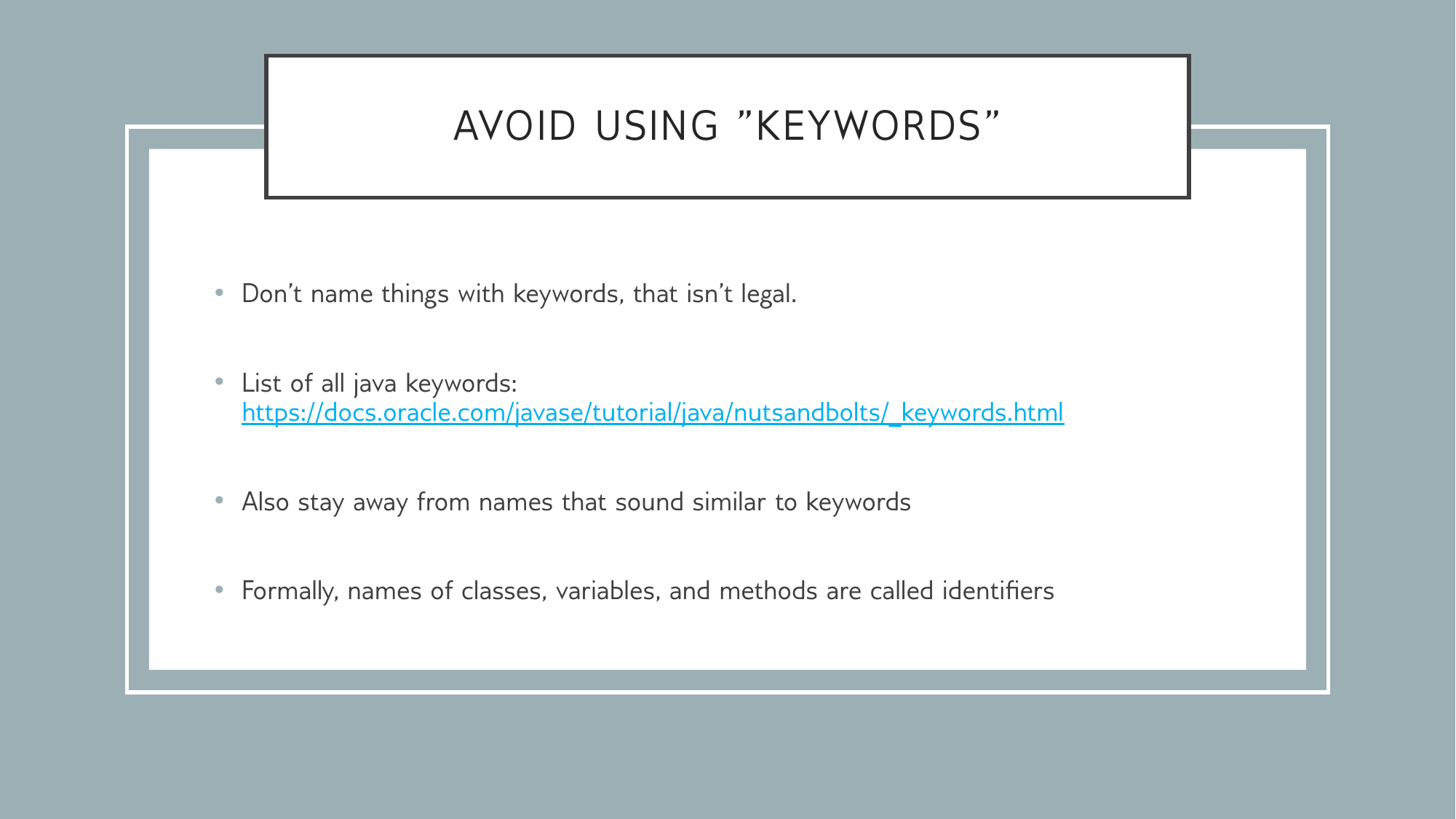

# Avoid using ”keywords”

Don’t name things with keywords, that isn’t legal.

List of all java keywords: https://docs.oracle.com/javase/tutorial/java/nutsandbolts/_keywords.html

Also stay away from names that sound similar to keywords

Formally, names of classes, variables, and methods are called identifiers